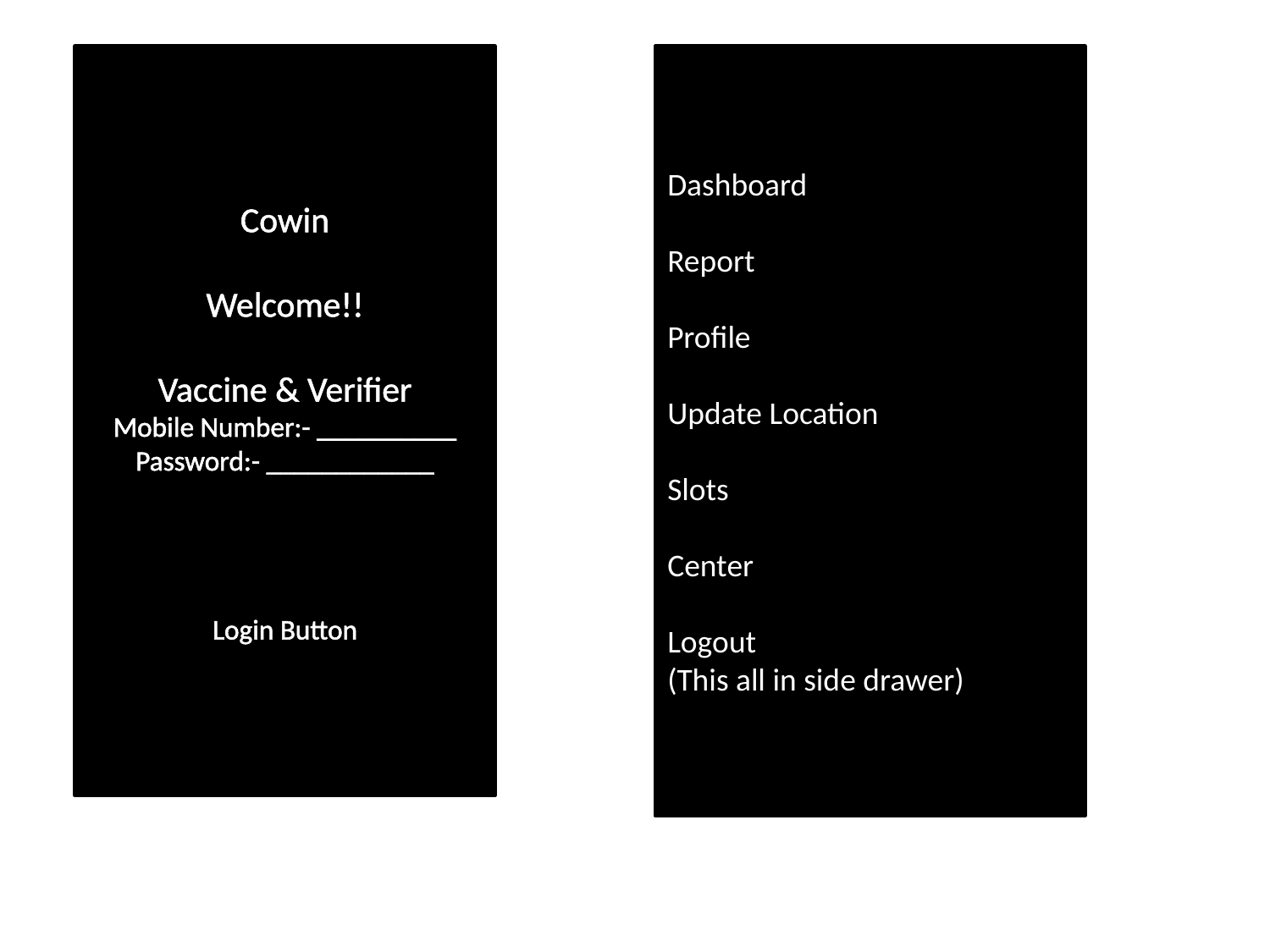

Cowin

Welcome!!

Vaccine & Verifier
Mobile Number:- __________
Password:- ____________

Login Button
Dashboard

Report

Profile

Update Location

Slots

Center

Logout
(This all in side drawer)